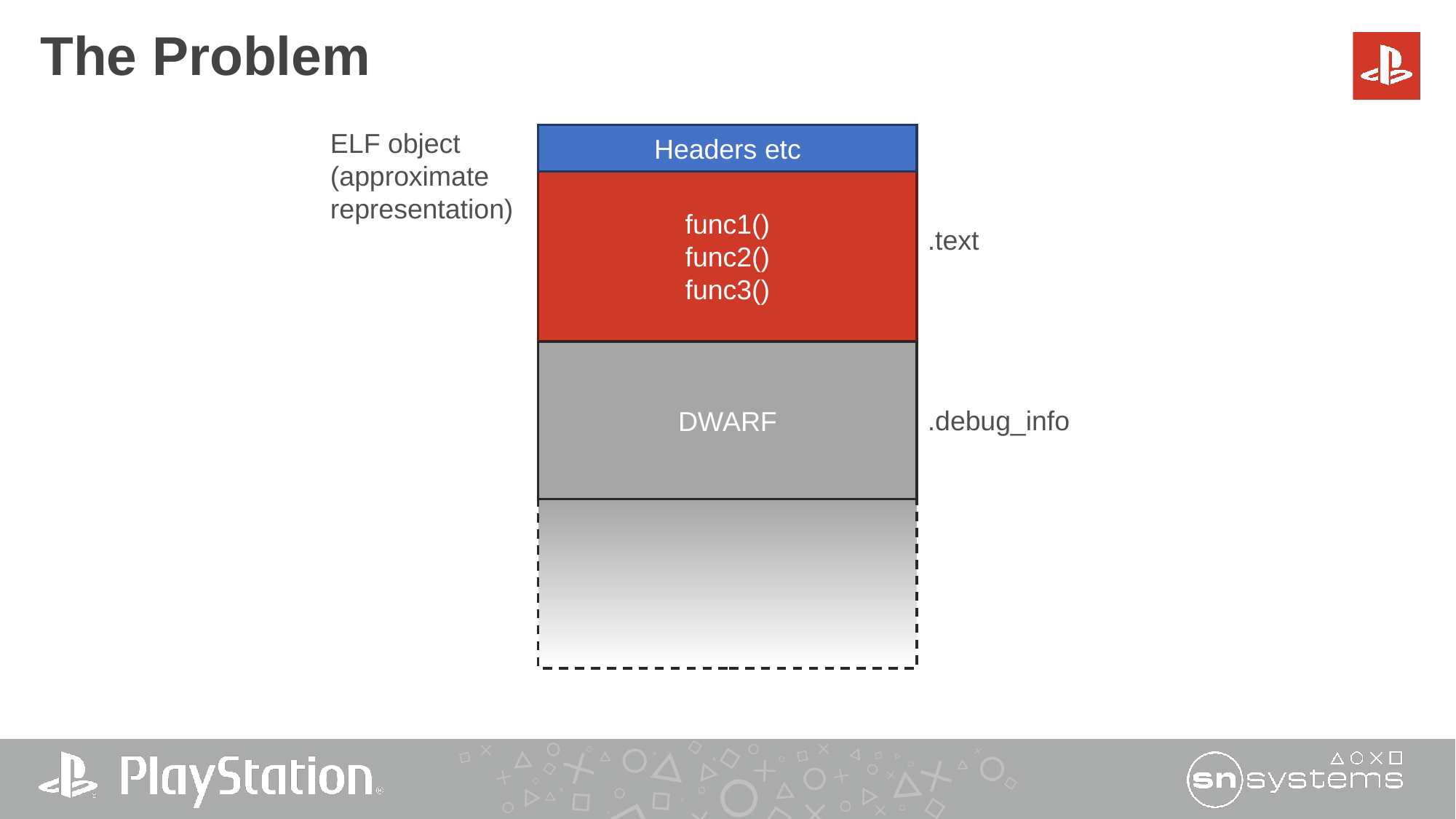

# The Problem
ELF object (approximate representation)
Headers etc
func1()
func2()
func3()
.text
DWARF
.debug_info